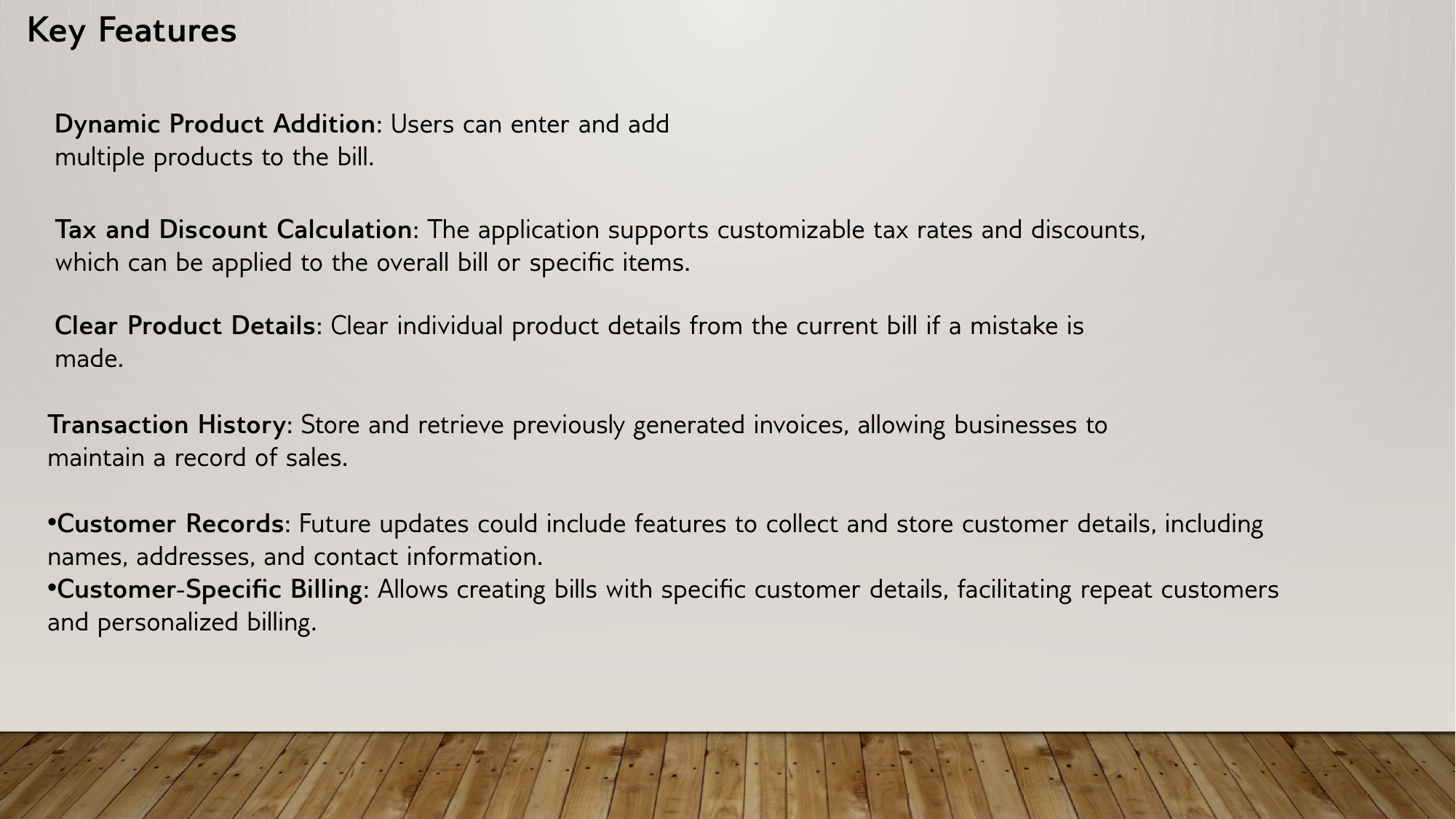

Key Features
Dynamic Product Addition: Users can enter and add multiple products to the bill.
Tax and Discount Calculation: The application supports customizable tax rates and discounts, which can be applied to the overall bill or specific items.
Clear Product Details: Clear individual product details from the current bill if a mistake is made.
Transaction History: Store and retrieve previously generated invoices, allowing businesses to maintain a record of sales.
Customer Records: Future updates could include features to collect and store customer details, including names, addresses, and contact information.
Customer-Specific Billing: Allows creating bills with specific customer details, facilitating repeat customers and personalized billing.